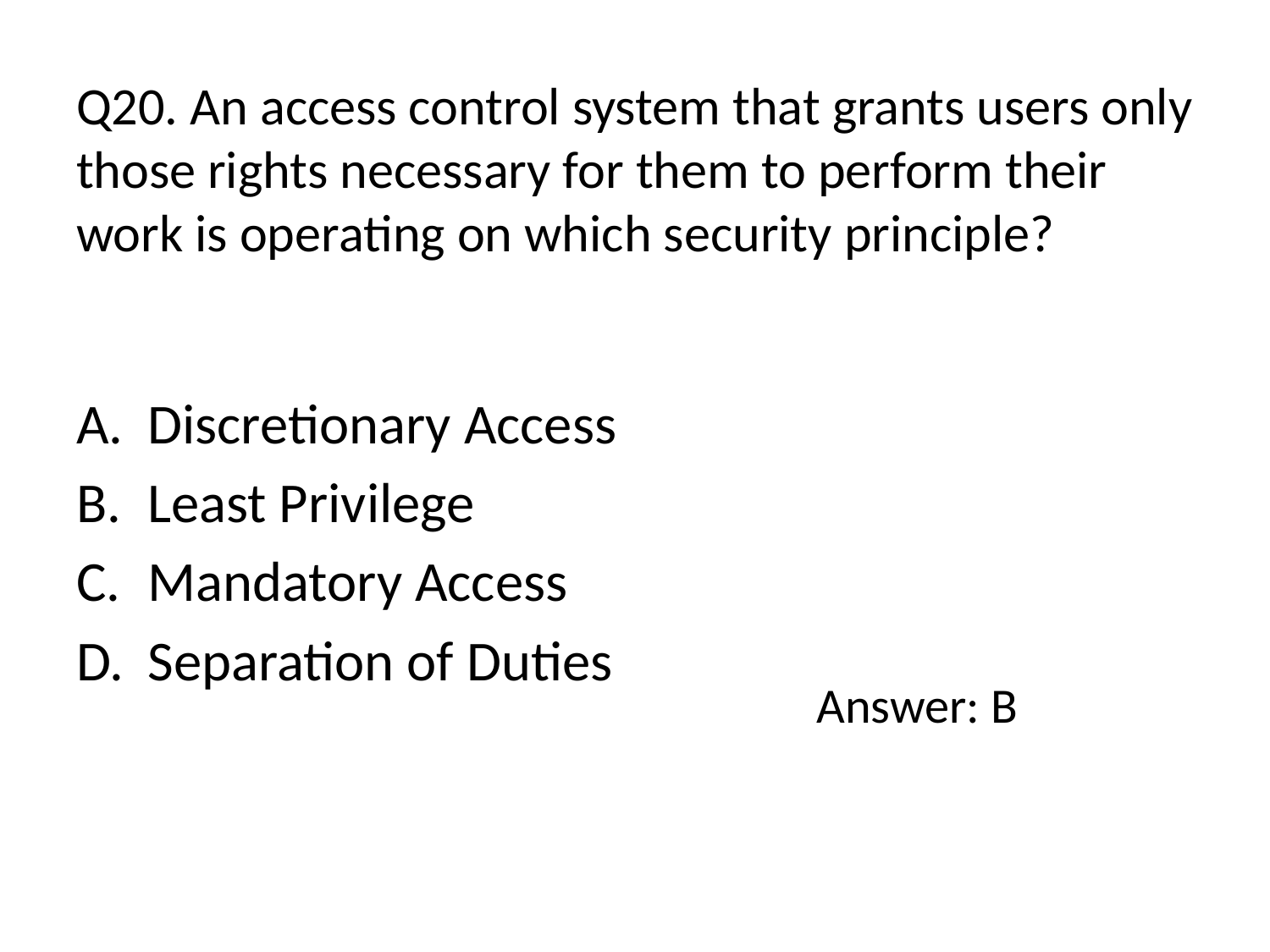

# Q20. An access control system that grants users only those rights necessary for them to perform their work is operating on which security principle?
Discretionary Access
Least Privilege
Mandatory Access
Separation of Duties
Answer: B